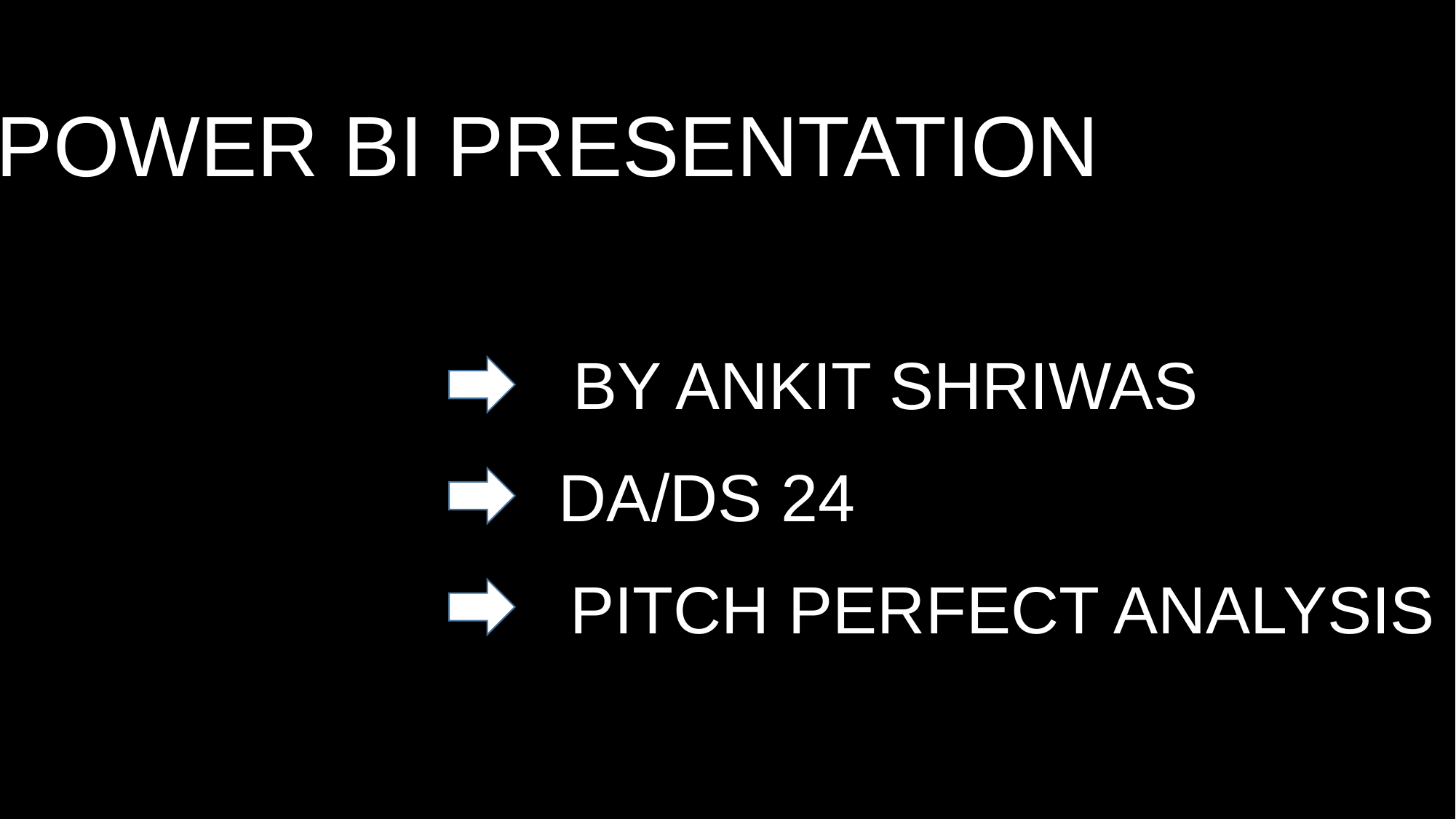

# POWER BI PRESENTATION
BY ANKIT SHRIWAS

DA/DS 24

PITCH PERFECT ANALYSIS